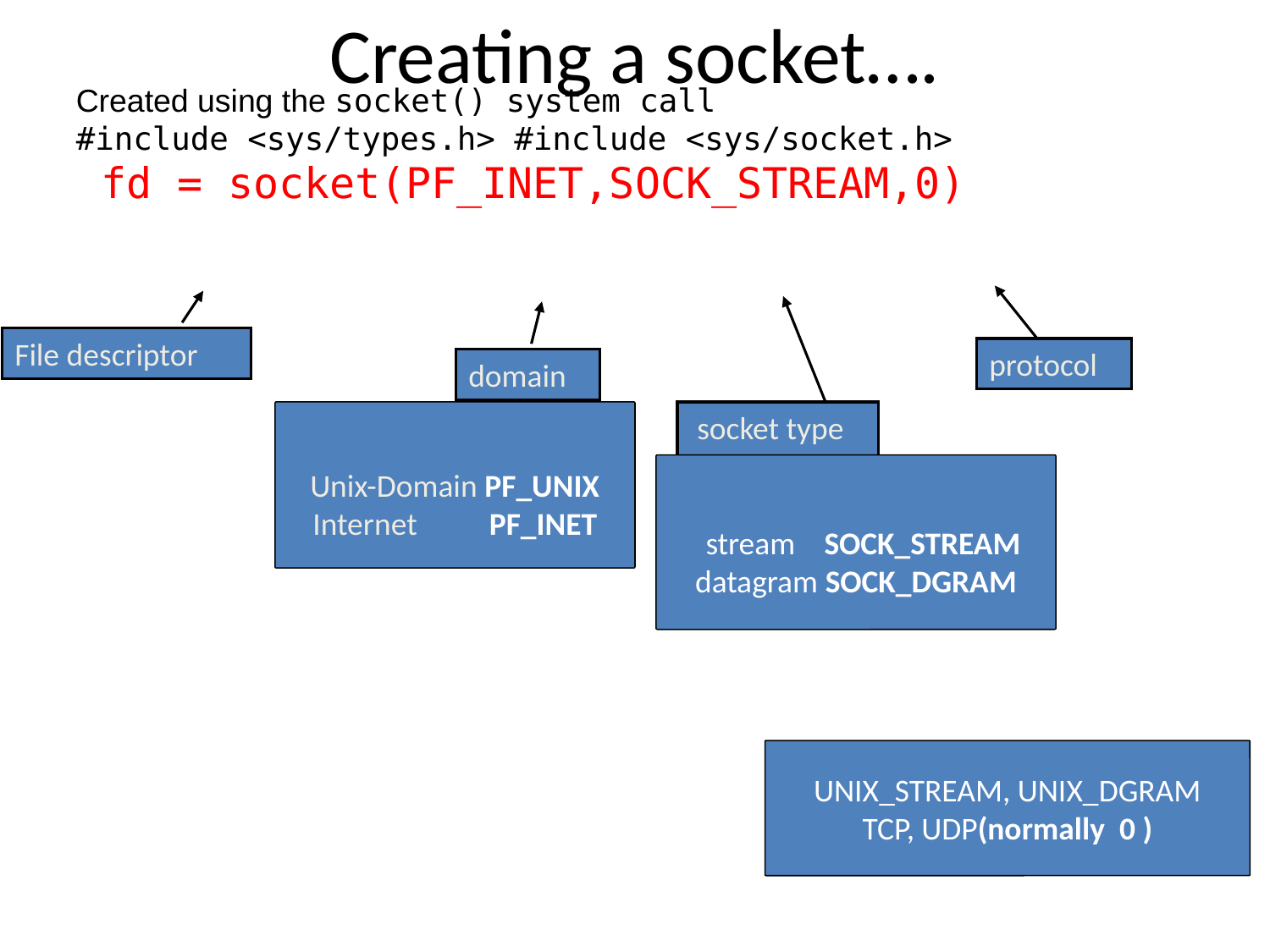

Creating a socket….
Created using the socket() system call
#include <sys/types.h> #include <sys/socket.h>
 fd = socket(PF_INET,SOCK_STREAM,0)

File descriptor
protocol
domain

Unix-Domain PF_UNIX
Internet          PF_INET
 socket type

  stream    SOCK_STREAM
datagram SOCK_DGRAM
UNIX_STREAM, UNIX_DGRAM
TCP, UDP(normally  0 )